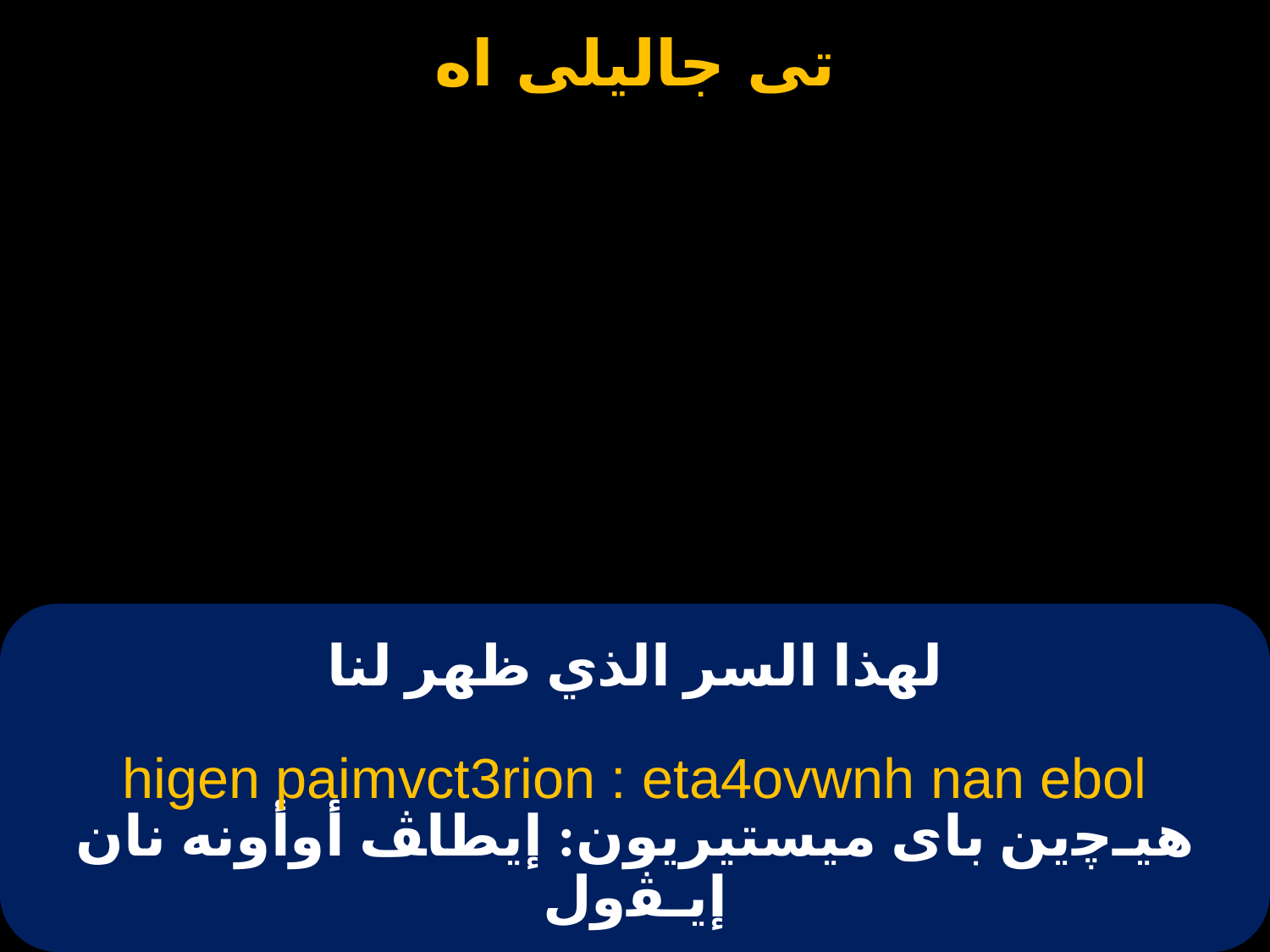

# لهذا السر الذي ظهر لنا
higen paimvct3rion : eta4ovwnh nan ebol
هيـﭼين باى ميستيريون: إيطاﭫ أوأونه نان إيـﭭول